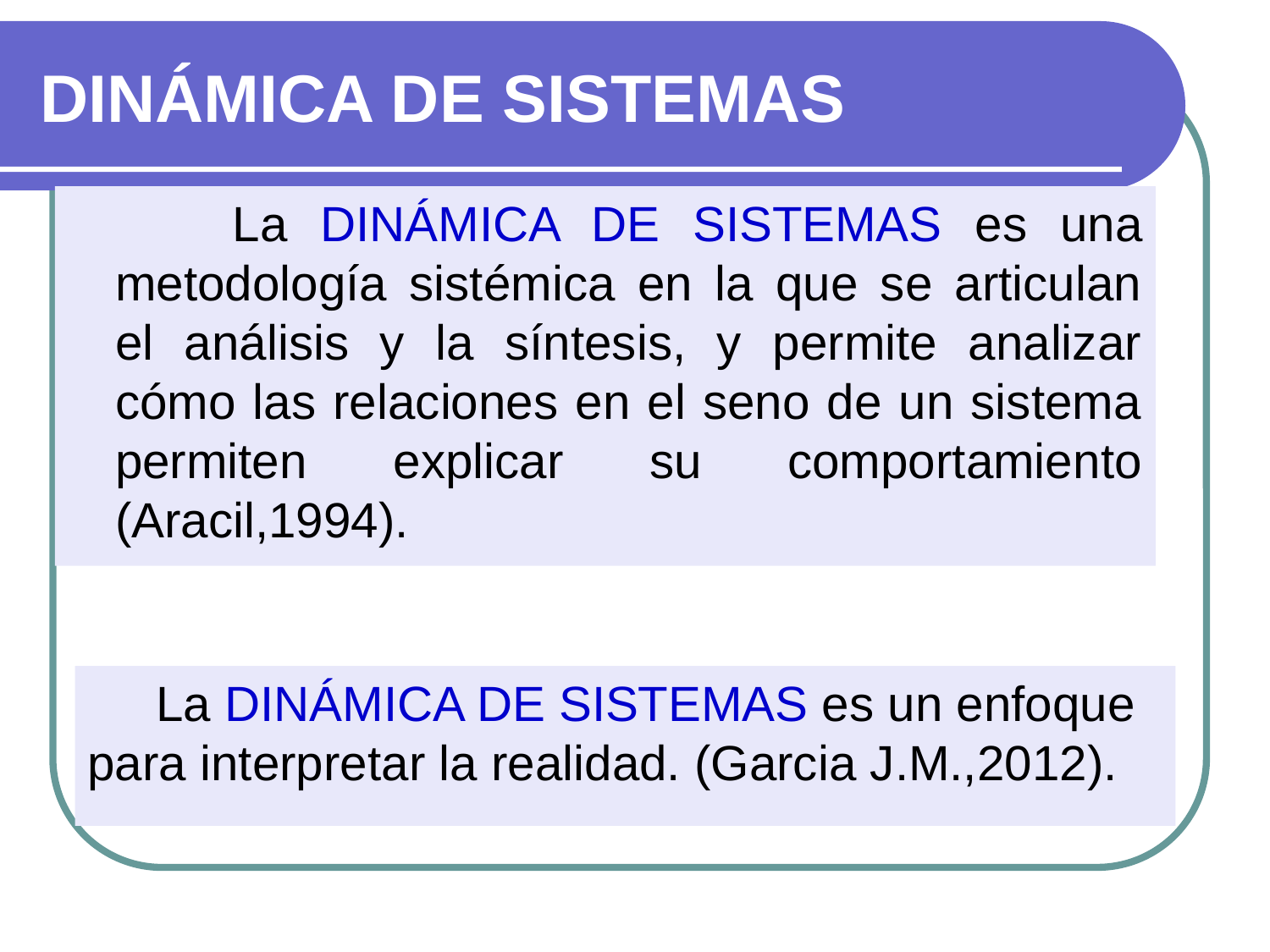

# DINÁMICA DE SISTEMAS
     La DINÁMICA DE SISTEMAS es una metodología sistémica en la que se articulan el análisis y la síntesis, y permite analizar cómo las relaciones en el seno de un sistema permiten explicar su comportamiento (Aracil,1994).

     La DINÁMICA DE SISTEMAS es un enfoque para interpretar la realidad. (Garcia J.M.,2012).